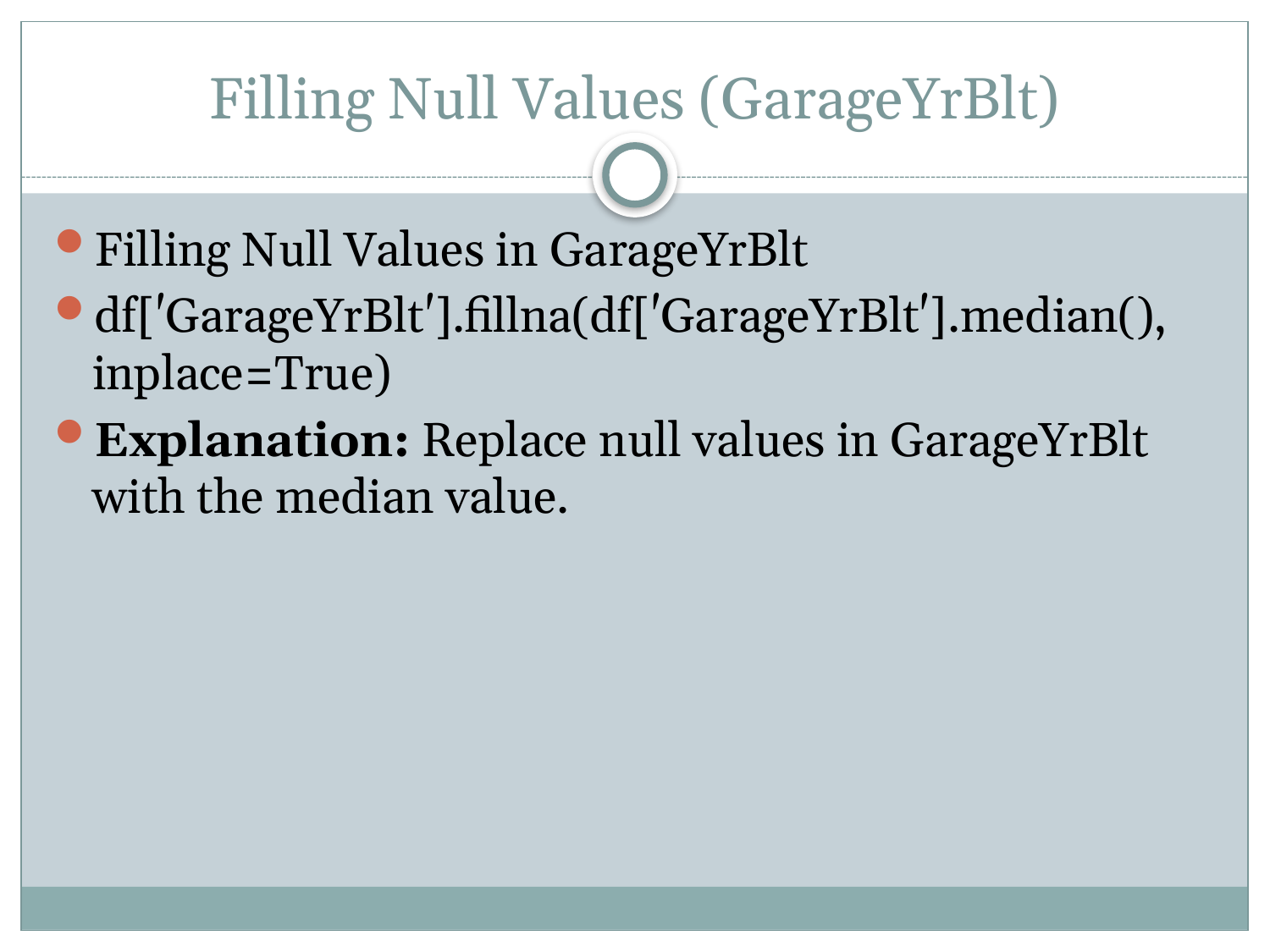

# Filling Null Values (GarageYrBlt)
Filling Null Values in GarageYrBlt
df['GarageYrBlt'].fillna(df['GarageYrBlt'].median(), inplace=True)
Explanation: Replace null values in GarageYrBlt with the median value.